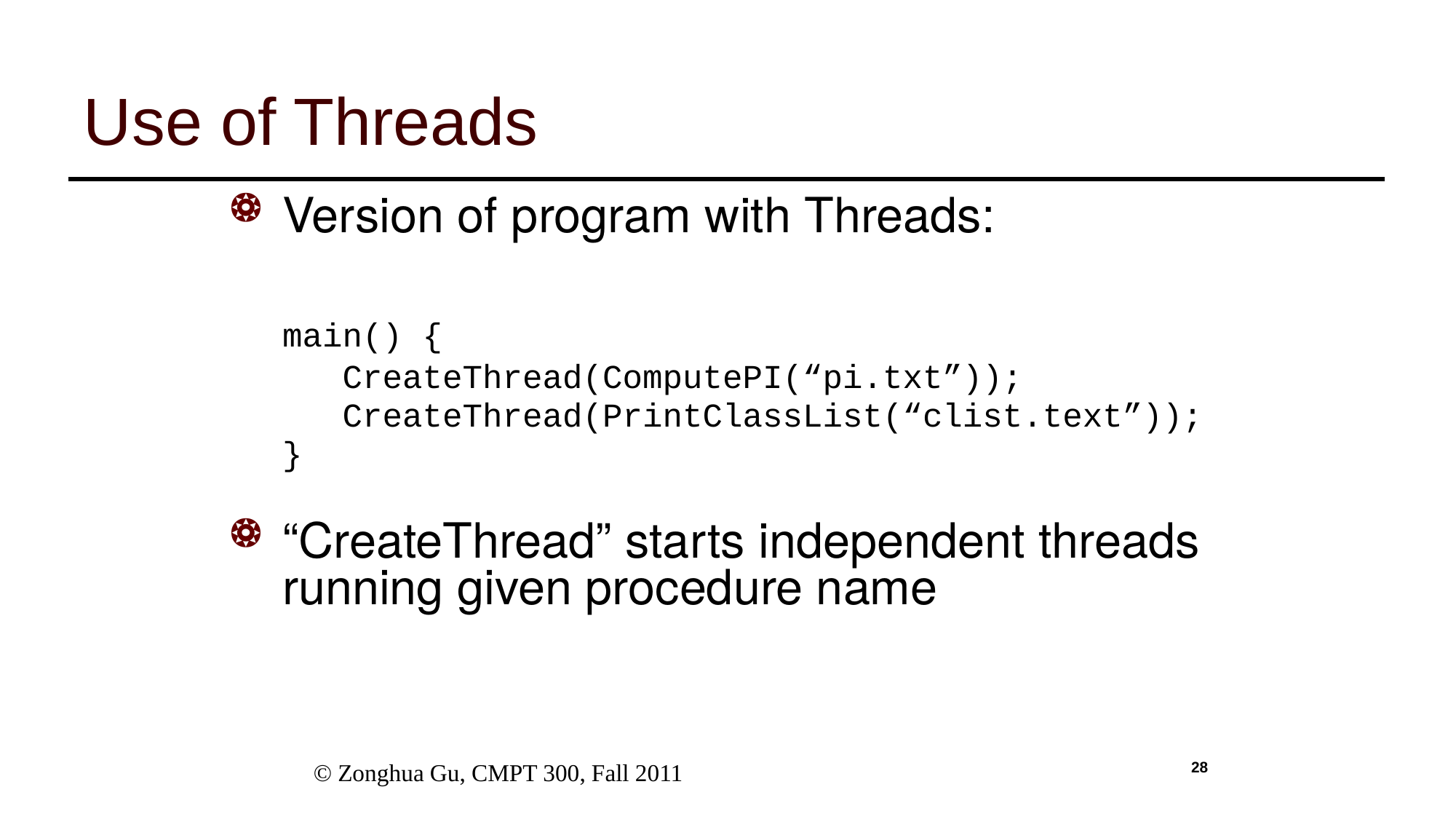

# Use of Threads
Version of program with Threads:
	main() {
	   CreateThread(ComputePI(“pi.txt”));
	   CreateThread(PrintClassList(“clist.text”));
	}

“CreateThread” starts independent threads running given procedure name

 © Zonghua Gu, CMPT 300, Fall 2011
28